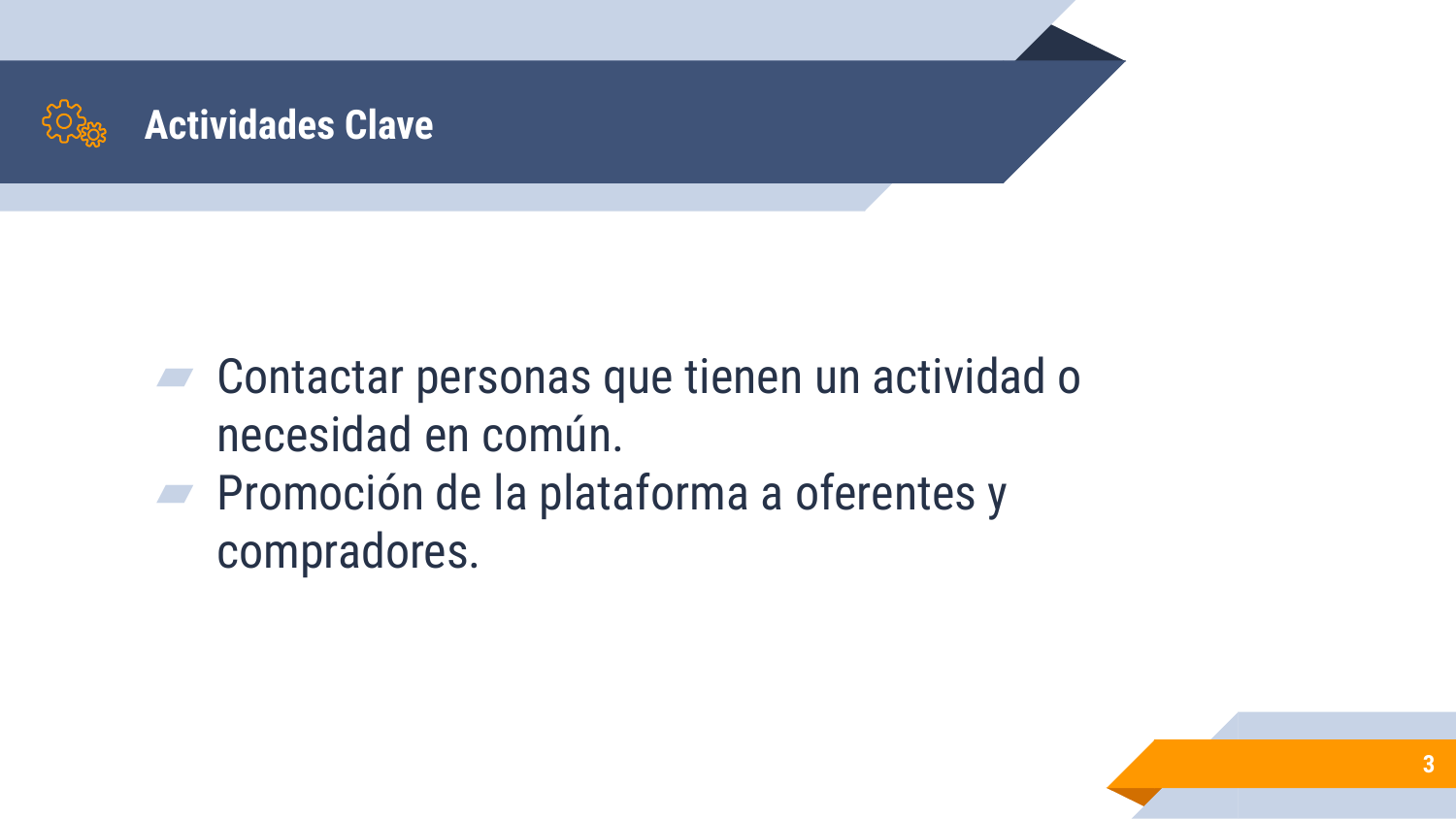

# Actividades Clave

Contactar personas que tienen un actividad o necesidad en común.
Promoción de la plataforma a oferentes y compradores.
3